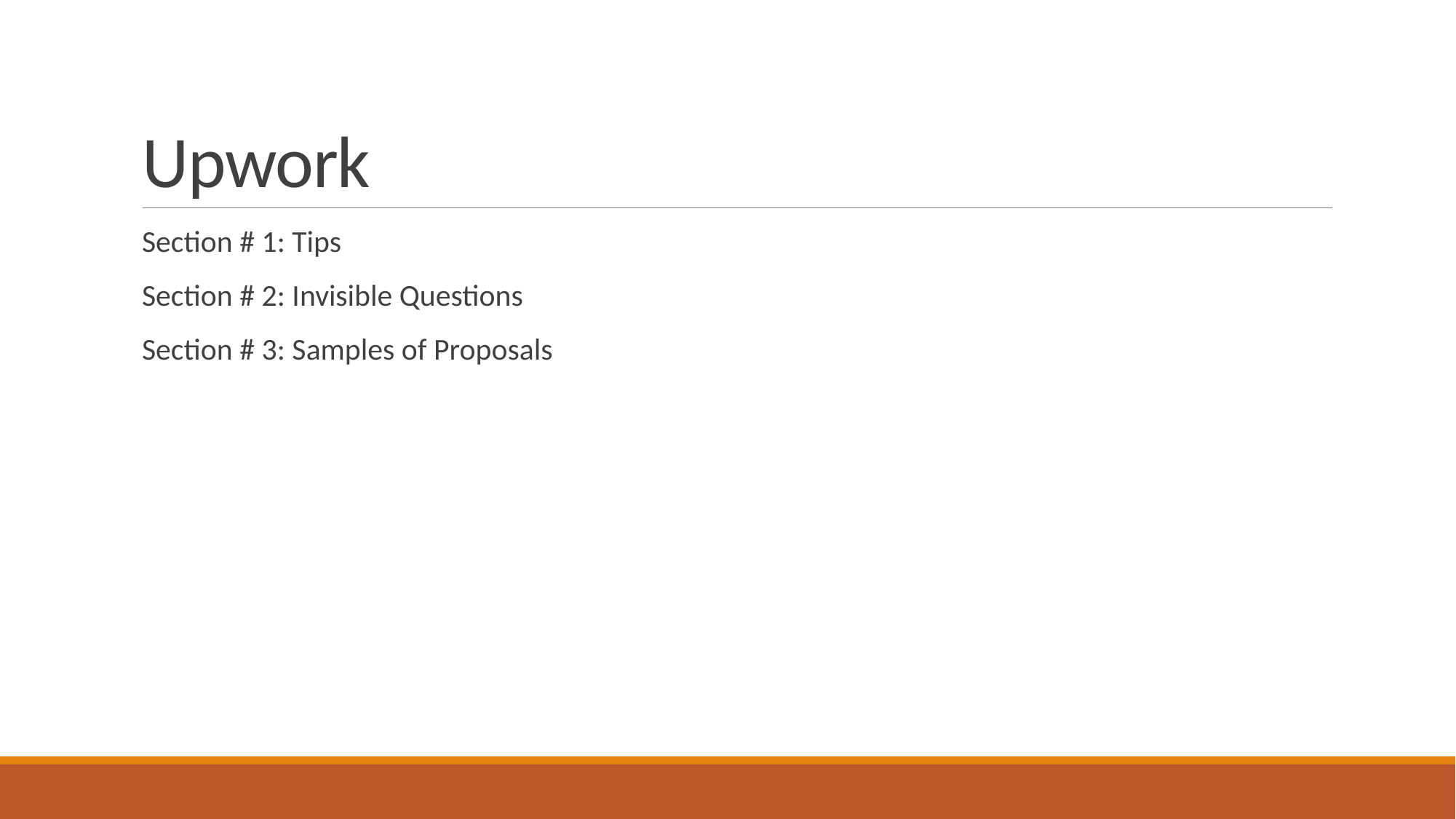

# Upwork
Section # 1: Tips
Section # 2: Invisible Questions
Section # 3: Samples of Proposals